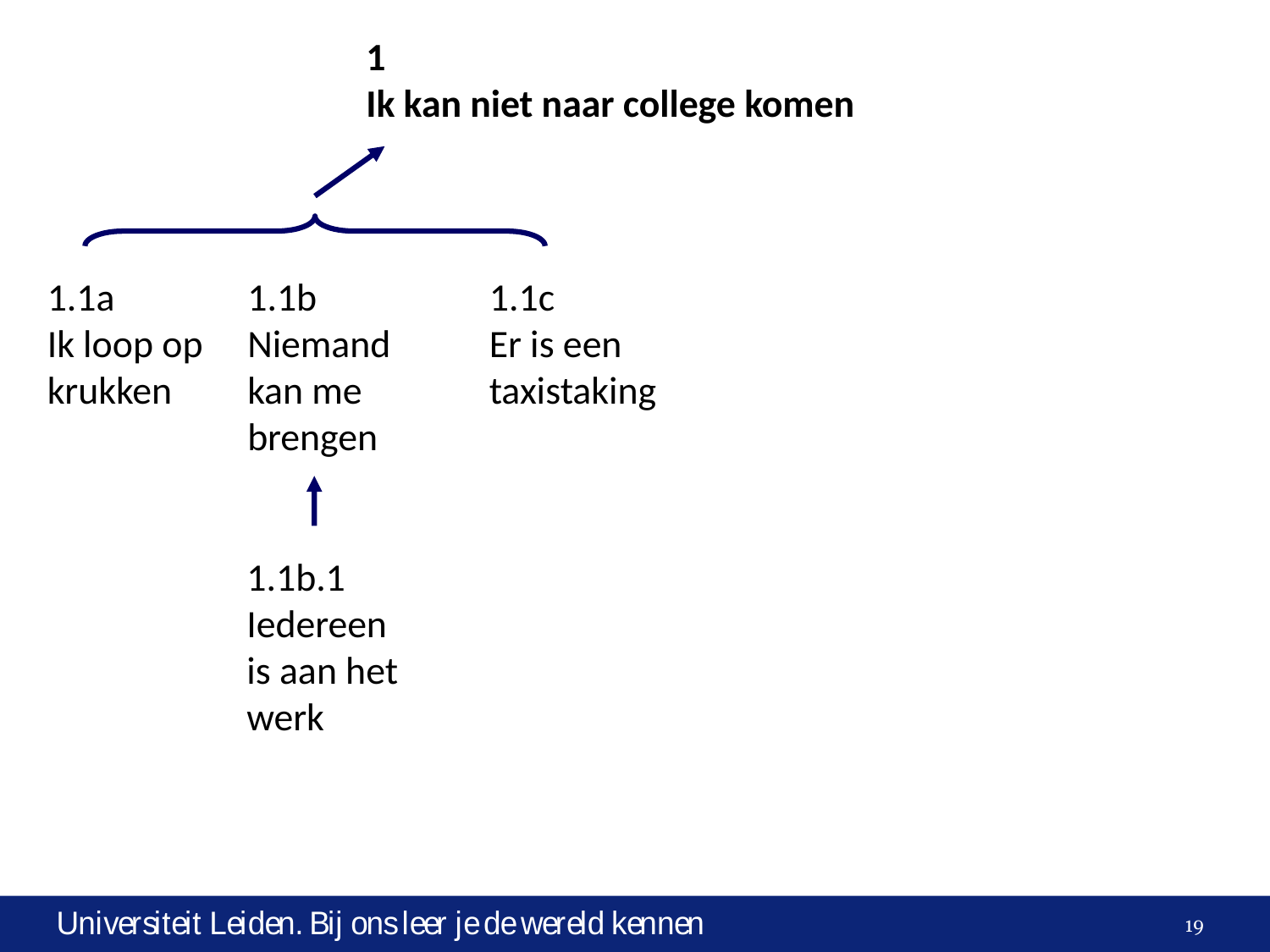

1
Ik kan niet naar college komen

1.1c
Er is een taxistaking
1.1a
Ik loop op krukken
1.1b
Niemand kan me brengen

1.1b.1
Iedereen is aan het werk